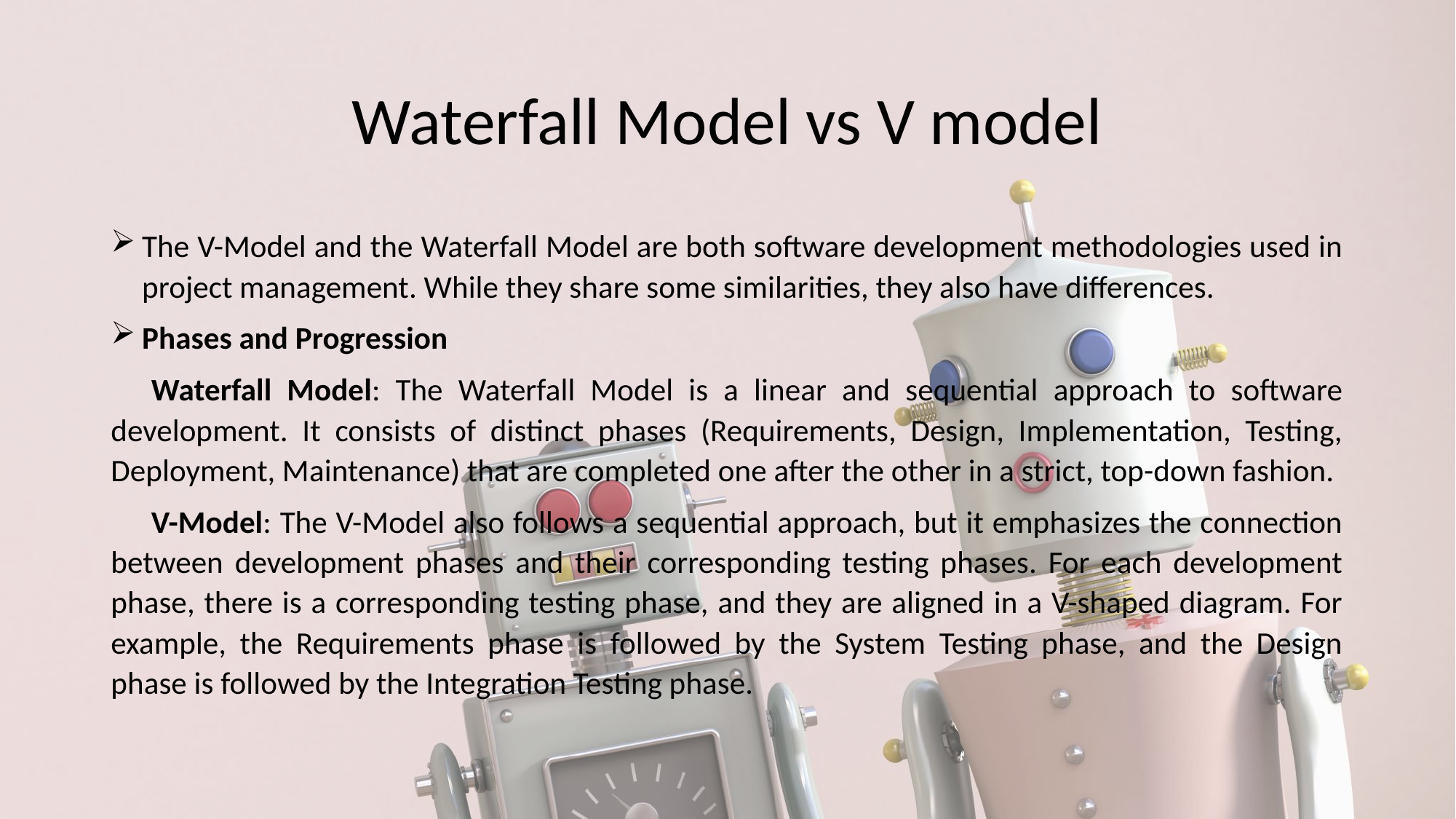

# Waterfall Model vs V model
The V-Model and the Waterfall Model are both software development methodologies used in project management. While they share some similarities, they also have differences.
Phases and Progression
	Waterfall Model: The Waterfall Model is a linear and sequential approach to software development. It consists of distinct phases (Requirements, Design, Implementation, Testing, Deployment, Maintenance) that are completed one after the other in a strict, top-down fashion.
	V-Model: The V-Model also follows a sequential approach, but it emphasizes the connection between development phases and their corresponding testing phases. For each development phase, there is a corresponding testing phase, and they are aligned in a V-shaped diagram. For example, the Requirements phase is followed by the System Testing phase, and the Design phase is followed by the Integration Testing phase.